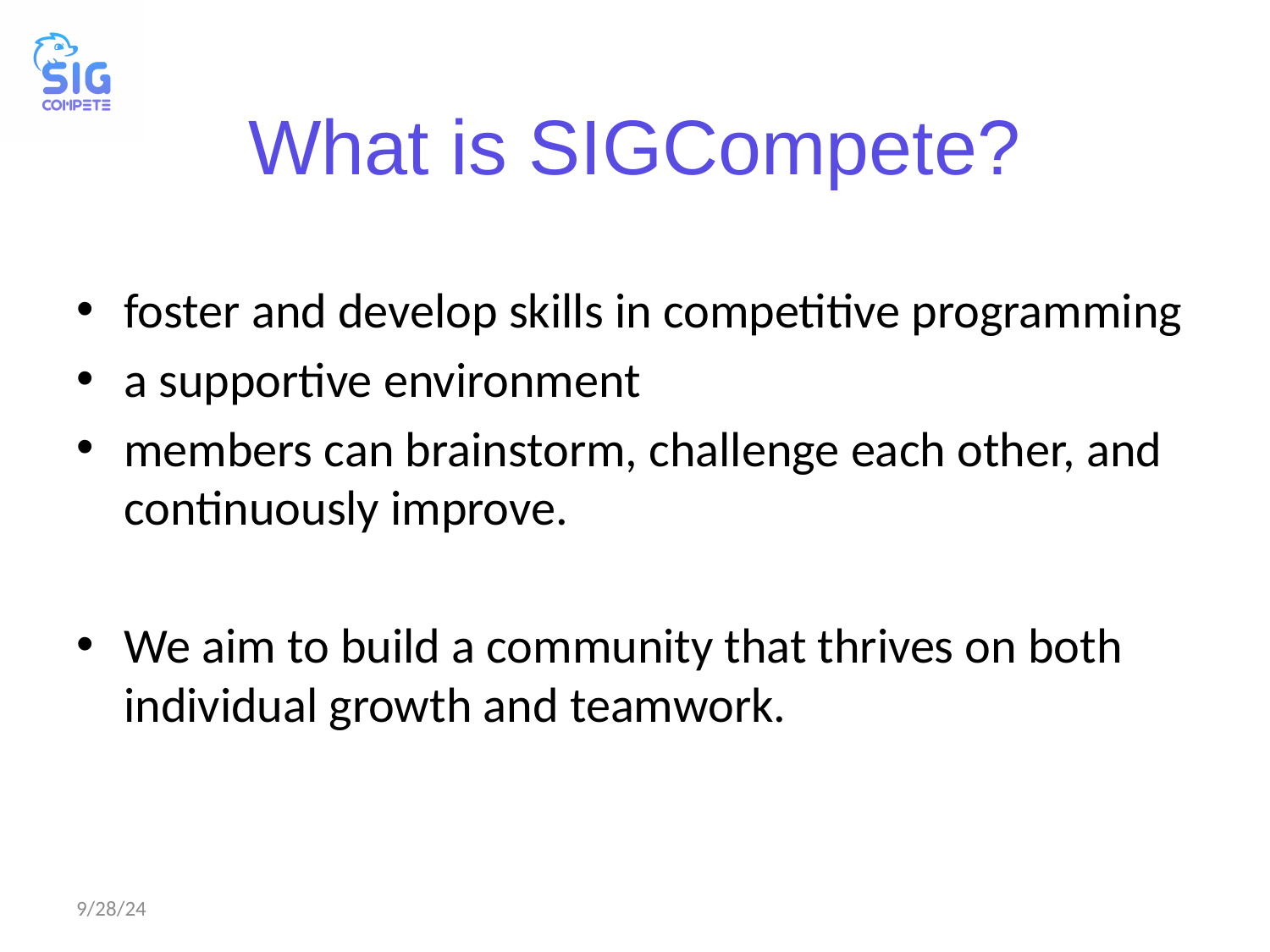

# What is SIGCompete?
foster and develop skills in competitive programming
a supportive environment
members can brainstorm, challenge each other, and continuously improve.

We aim to build a community that thrives on both individual growth and teamwork.
9/28/24